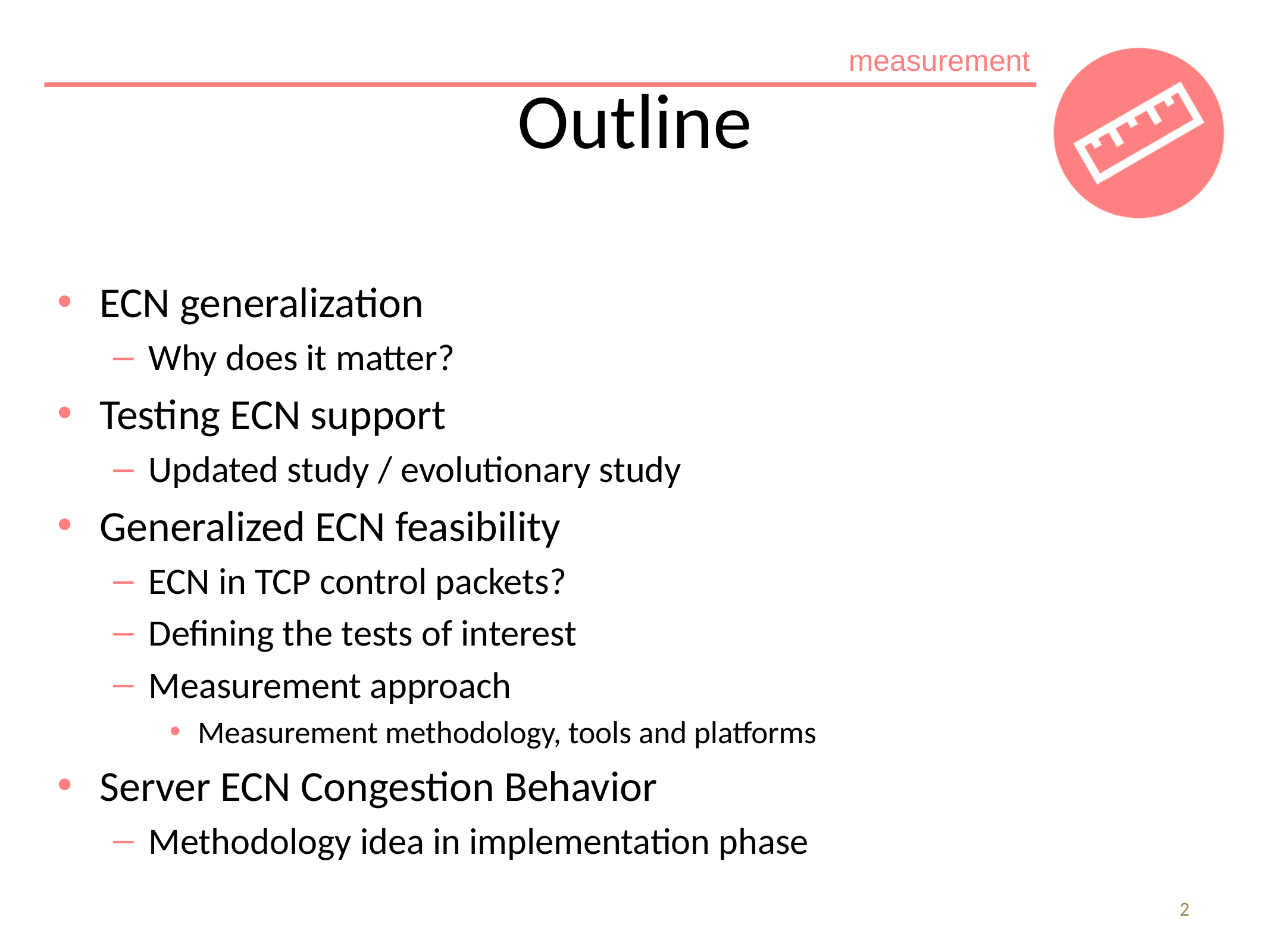

# Outline
ECN generalization
Why does it matter?
Testing ECN support
Updated study / evolutionary study
Generalized ECN feasibility
ECN in TCP control packets?
Defining the tests of interest
Measurement approach
Measurement methodology, tools and platforms
Server ECN Congestion Behavior
Methodology idea in implementation phase
2